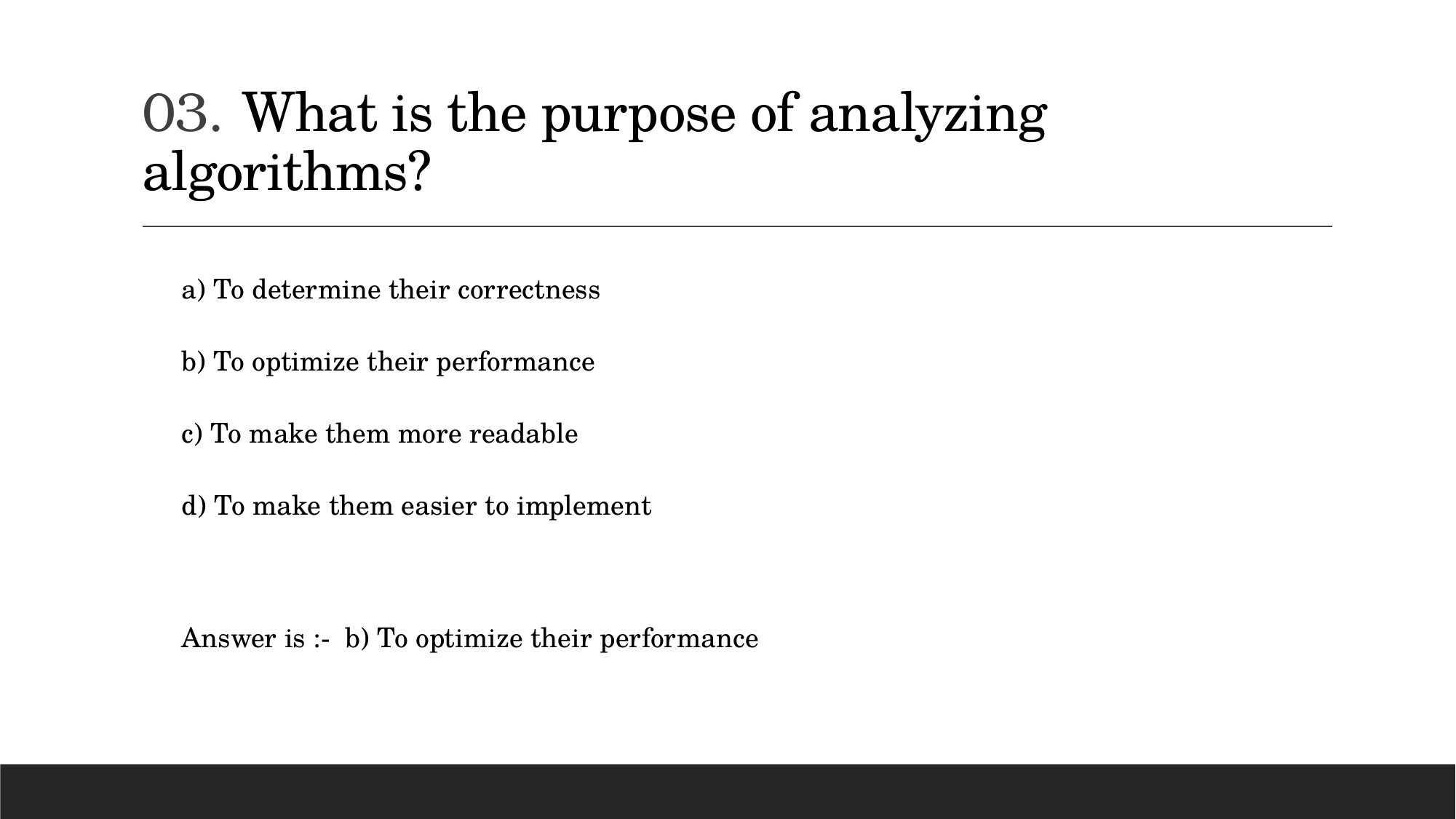

# 03. What is the purpose of analyzing algorithms?
a) To determine their correctness

b) To optimize their performance

c) To make them more readable

d) To make them easier to implement

Answer is :-  b) To optimize their performance